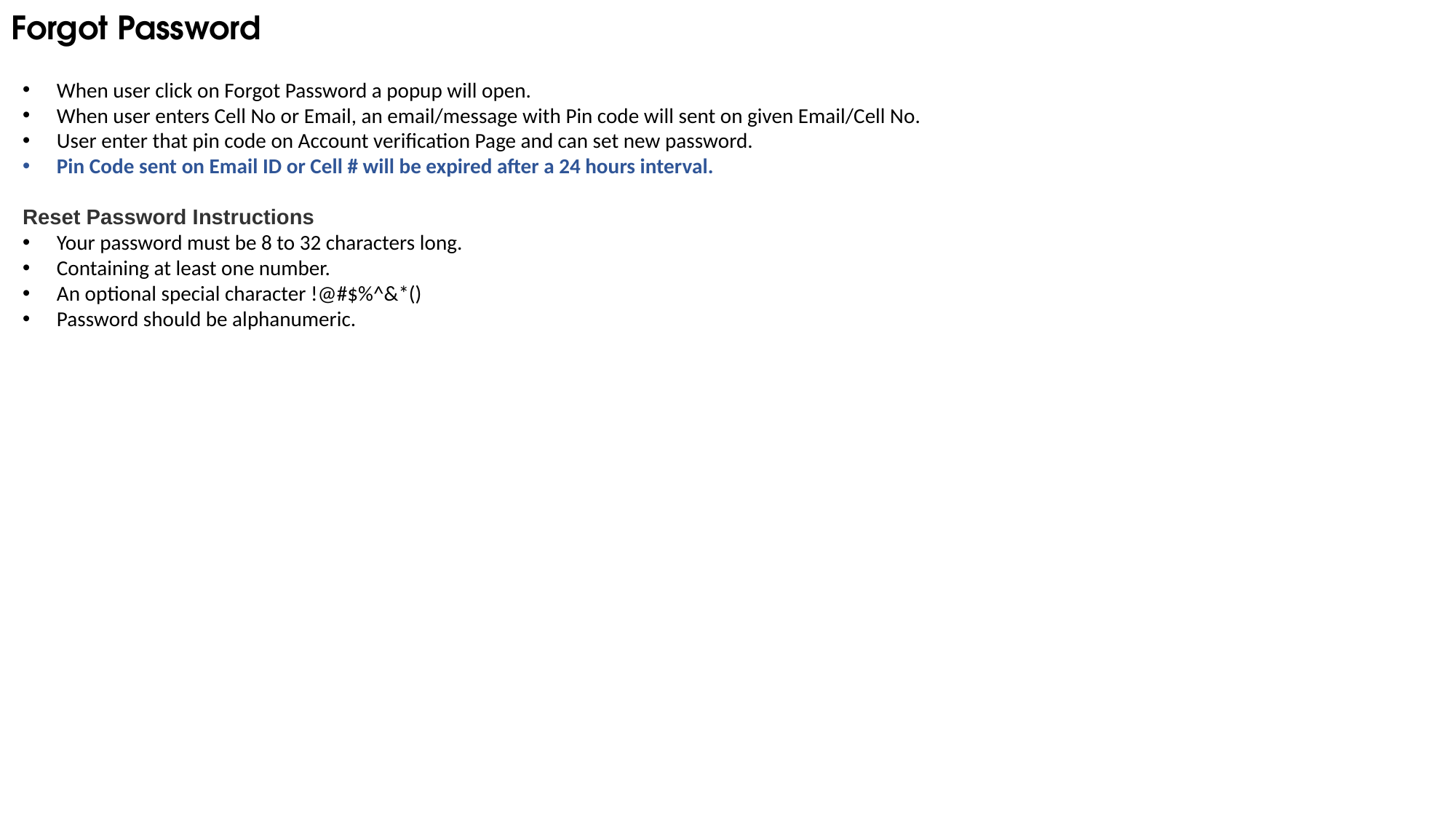

# Forgot Password
When user click on Forgot Password a popup will open.
When user enters Cell No or Email, an email/message with Pin code will sent on given Email/Cell No.
User enter that pin code on Account verification Page and can set new password.
Pin Code sent on Email ID or Cell # will be expired after a 24 hours interval.

Reset Password Instructions
Your password must be 8 to 32 characters long.
Containing at least one number.
An optional special character !@#$%^&*()
Password should be alphanumeric.